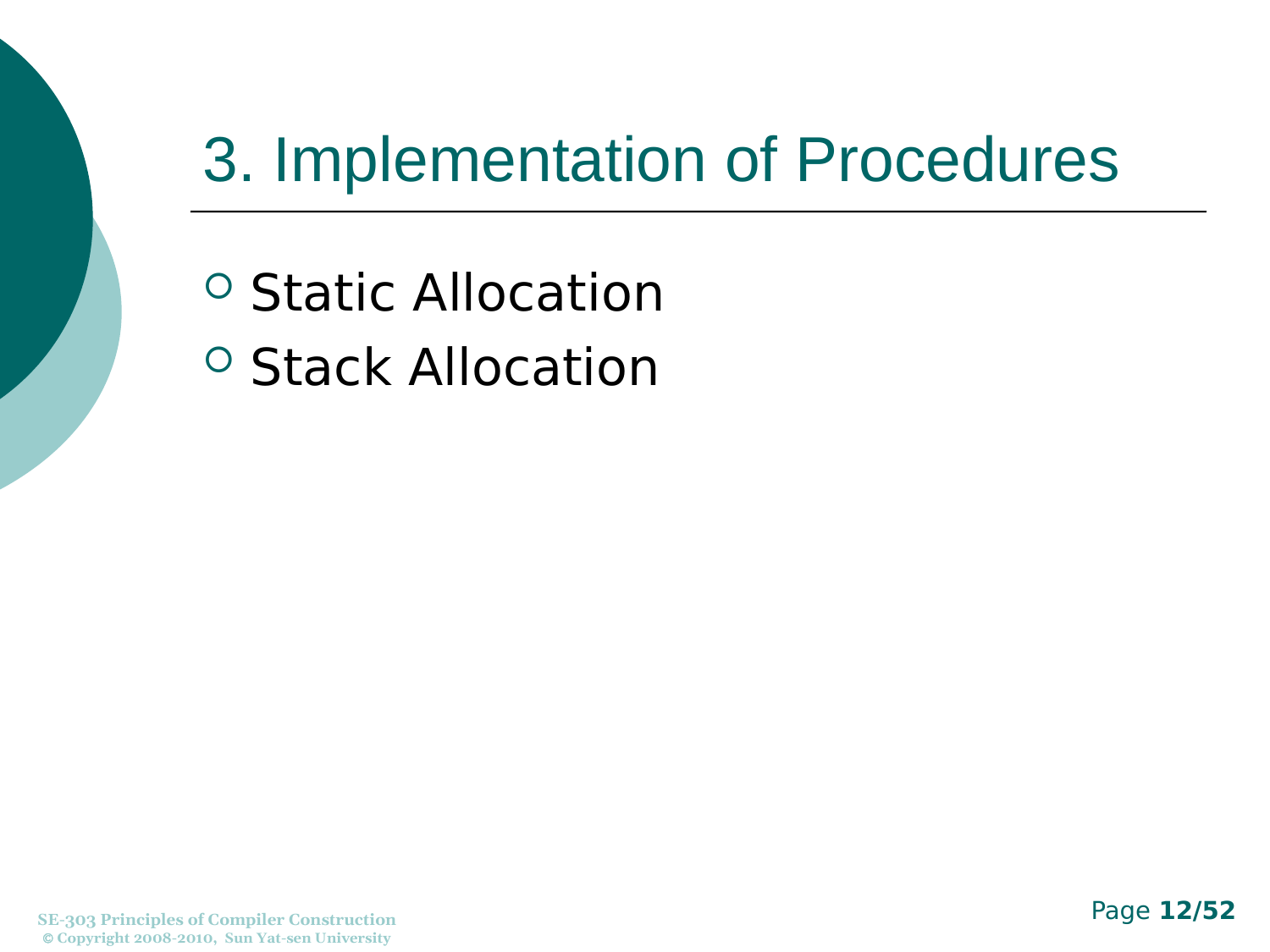

# 3. Implementation of Procedures
Static Allocation
Stack Allocation
SE-303 Principles of Compiler Construction
© Copyright 2008-2010,  Sun Yat-sen University